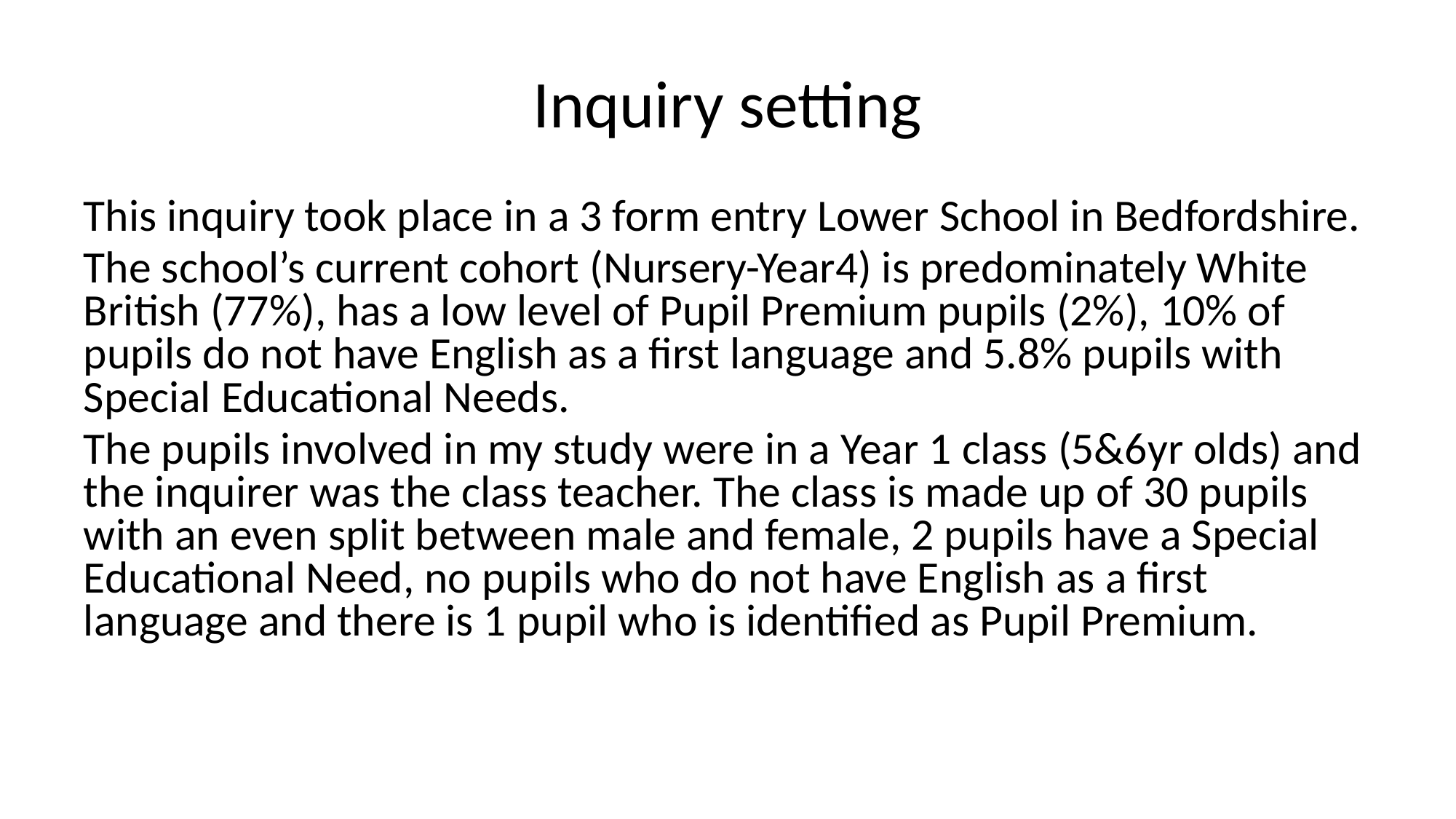

# Inquiry setting
This inquiry took place in a 3 form entry Lower School in Bedfordshire.
The school’s current cohort (Nursery-Year4) is predominately White British (77%), has a low level of Pupil Premium pupils (2%), 10% of pupils do not have English as a first language and 5.8% pupils with Special Educational Needs.
The pupils involved in my study were in a Year 1 class (5&6yr olds) and the inquirer was the class teacher. The class is made up of 30 pupils with an even split between male and female, 2 pupils have a Special Educational Need, no pupils who do not have English as a first language and there is 1 pupil who is identified as Pupil Premium.